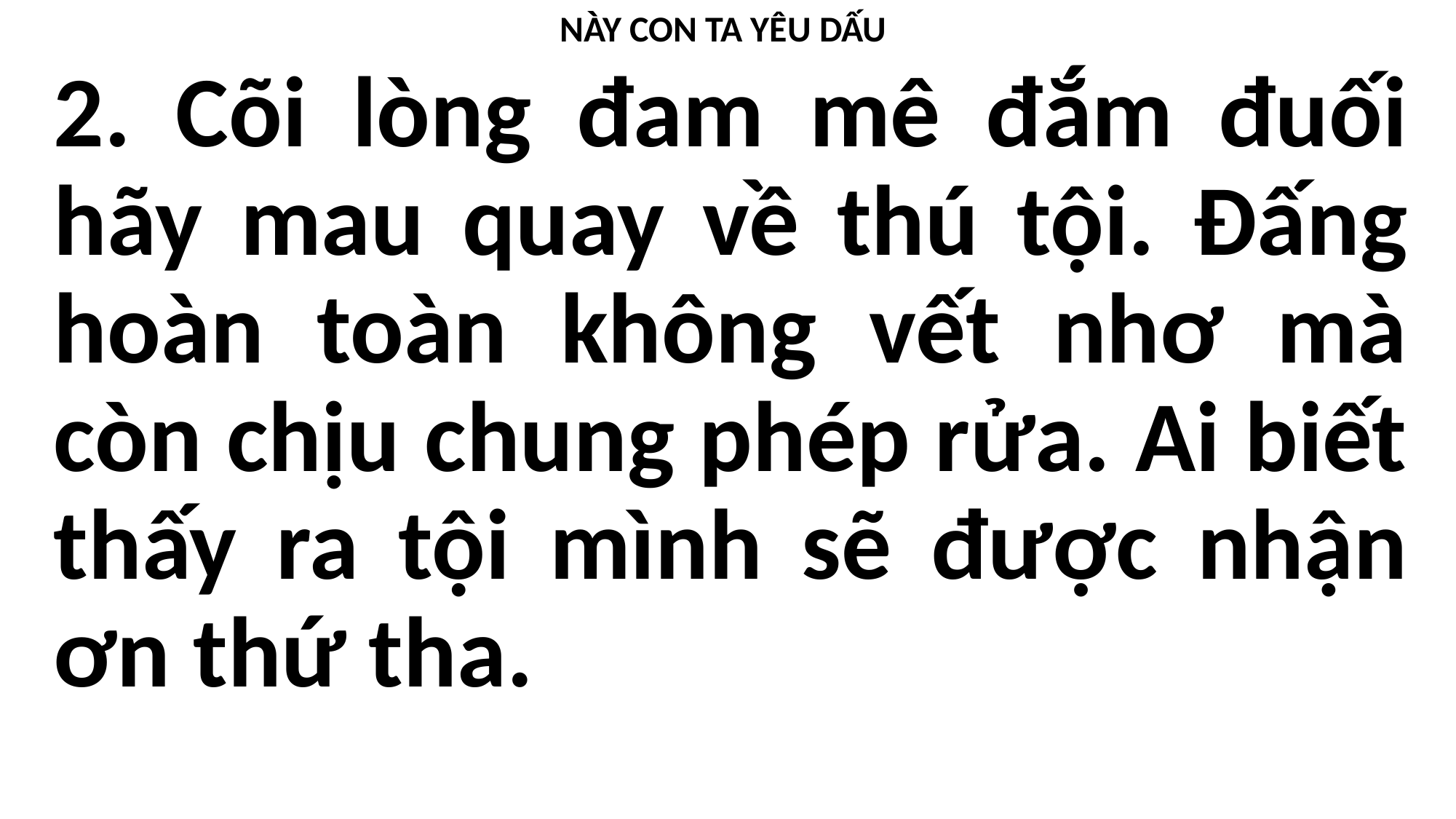

NÀY CON TA YÊU DẤU
#
2. Cõi lòng đam mê đắm đuối hãy mau quay về thú tội. Đấng hoàn toàn không vết nhơ mà còn chịu chung phép rửa. Ai biết thấy ra tội mình sẽ được nhận ơn thứ tha.